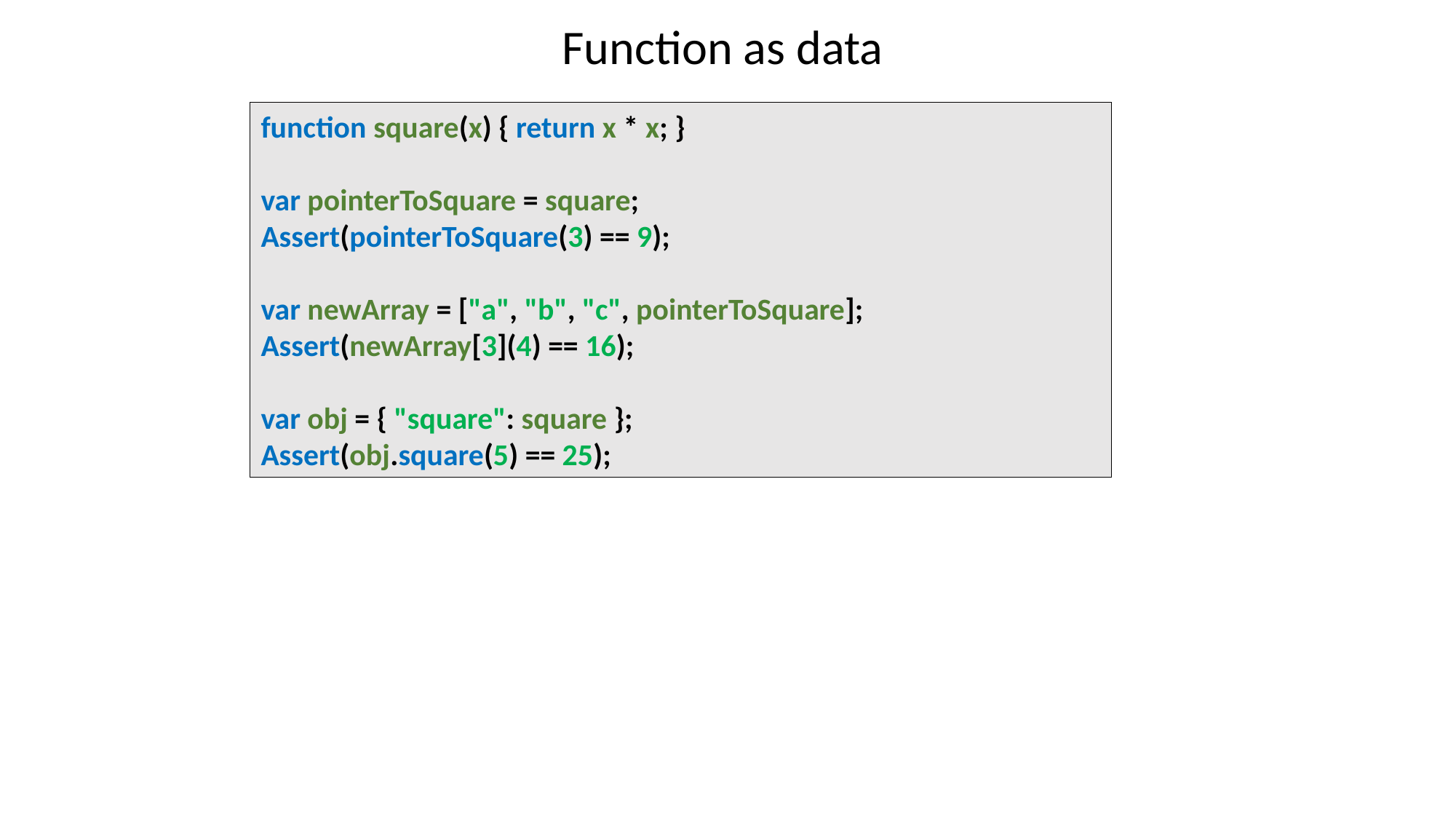

# Function as data
function square(x) { return x * x; }

var pointerToSquare = square;
Assert(pointerToSquare(3) == 9);

var newArray = ["a", "b", "c", pointerToSquare];
Assert(newArray[3](4) == 16);

var obj = { "square": square };
Assert(obj.square(5) == 25);